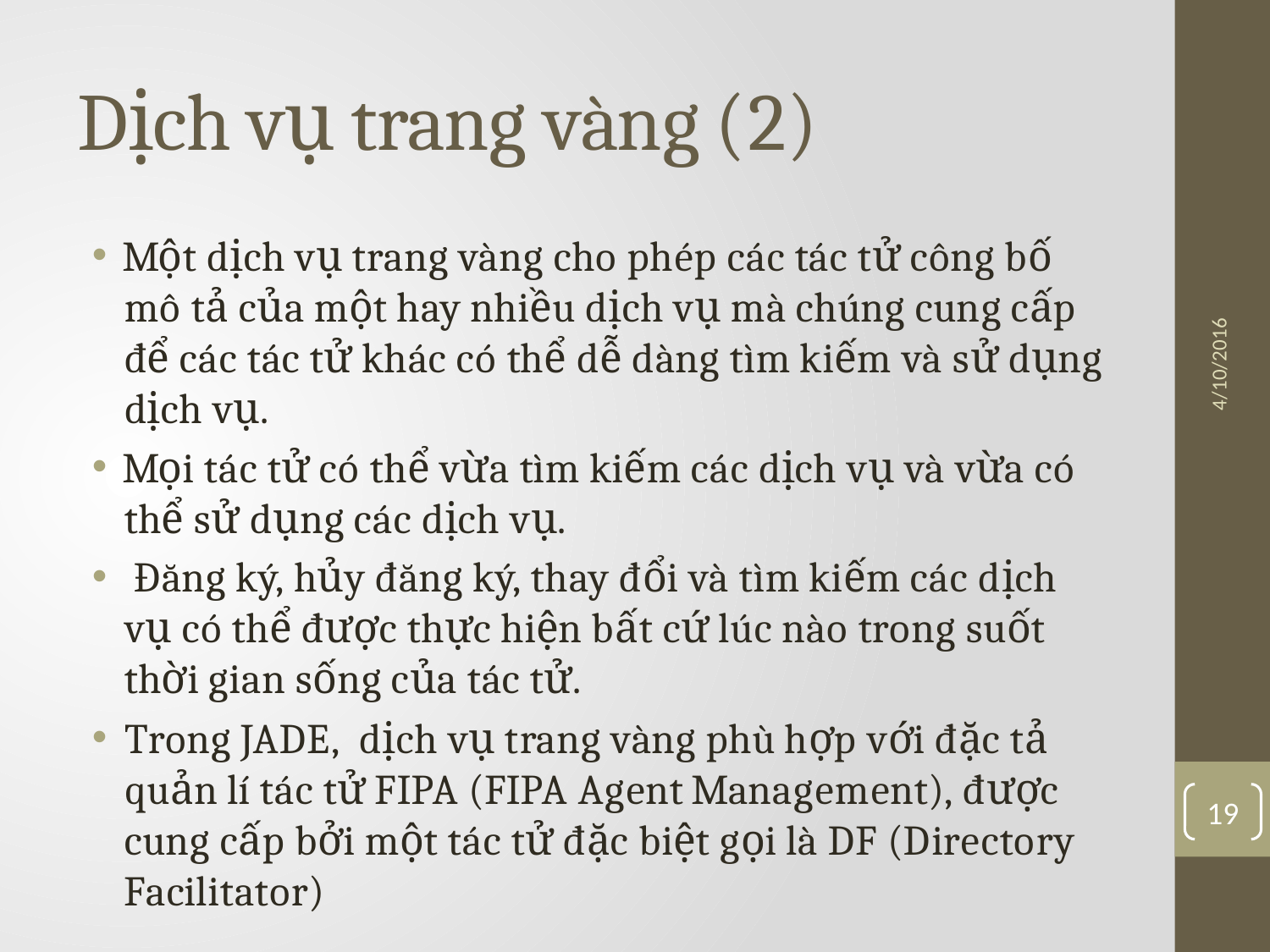

# Dịch vụ trang vàng (2)
Một dịch vụ trang vàng cho phép các tác tử công bố mô tả của một hay nhiều dịch vụ mà chúng cung cấp để các tác tử khác có thể dễ dàng tìm kiếm và sử dụng dịch vụ.
Mọi tác tử có thể vừa tìm kiếm các dịch vụ và vừa có thể sử dụng các dịch vụ.
 Đăng ký, hủy đăng ký, thay đổi và tìm kiếm các dịch vụ có thể được thực hiện bất cứ lúc nào trong suốt thời gian sống của tác tử.
Trong JADE,  dịch vụ trang vàng phù hợp với đặc tả quản lí tác tử FIPA (FIPA Agent Management), được cung cấp bởi một tác tử đặc biệt gọi là DF (Directory Facilitator)
4/10/2016
19